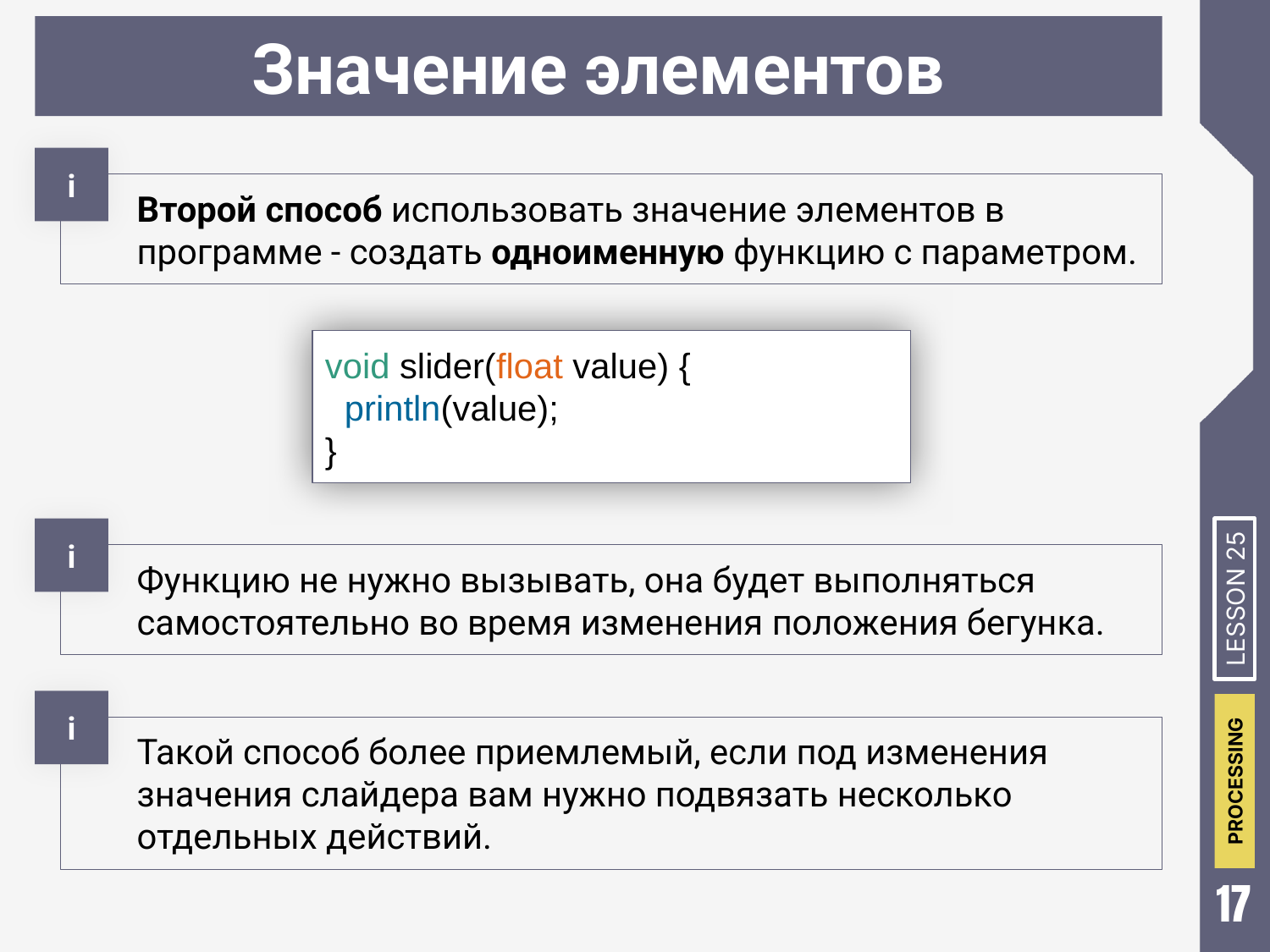

Значение элементов
і
Второй способ использовать значение элементов в программе - создать одноименную функцию с параметром.
void slider(float value) {
  println(value);
}
і
Функцию не нужно вызывать, она будет выполняться самостоятельно во время изменения положения бегунка.
LESSON 25
і
Такой способ более приемлемый, если под изменения значения слайдера вам нужно подвязать несколько отдельных действий.
17